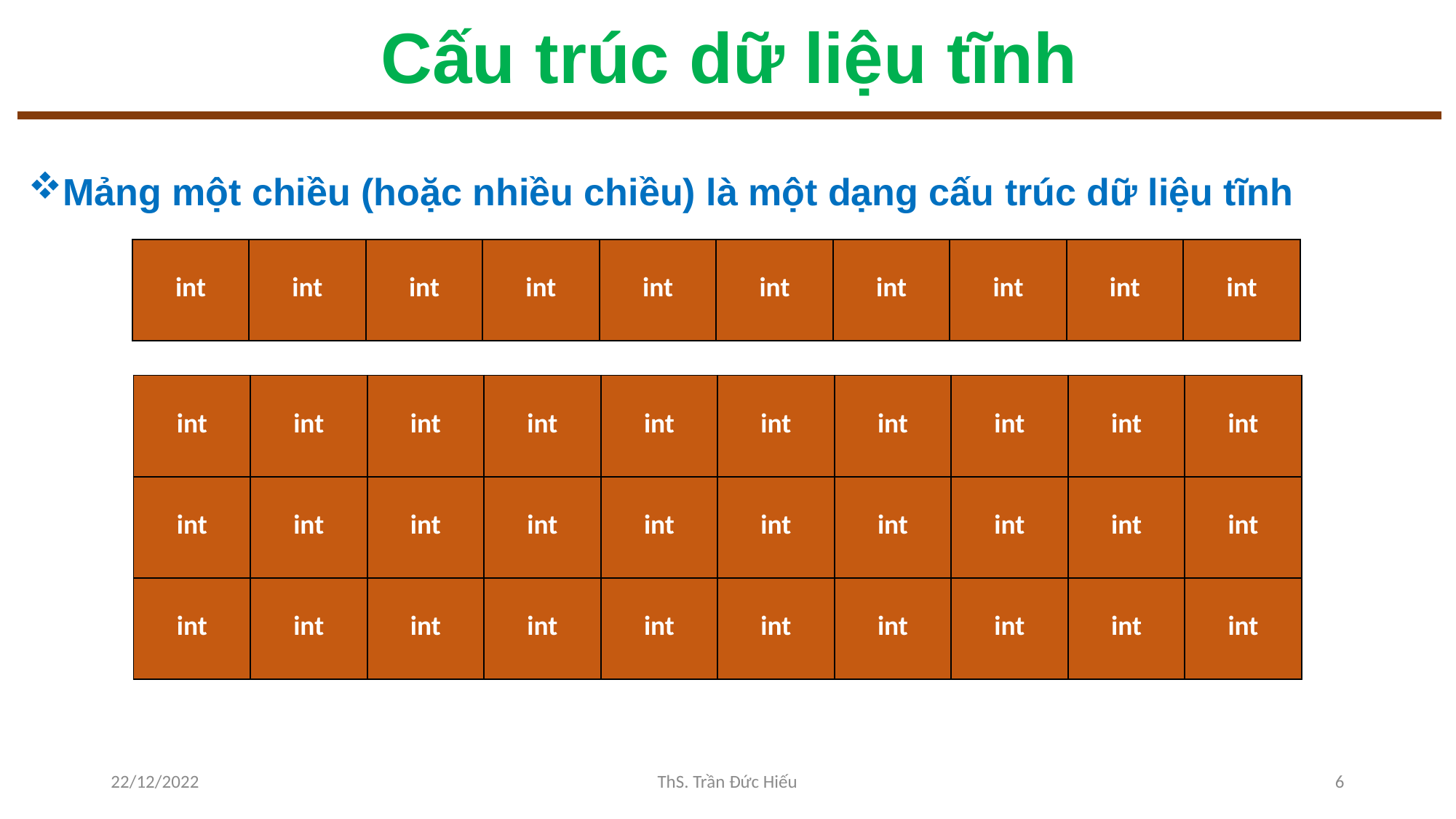

# Cấu trúc dữ liệu tĩnh
Mảng một chiều (hoặc nhiều chiều) là một dạng cấu trúc dữ liệu tĩnh

| int | int | int | int | int | int | int | int | int | int |
| --- | --- | --- | --- | --- | --- | --- | --- | --- | --- |
| int | int | int | int | int | int | int | int | int | int |
| --- | --- | --- | --- | --- | --- | --- | --- | --- | --- |
| int | int | int | int | int | int | int | int | int | int |
| int | int | int | int | int | int | int | int | int | int |
22/12/2022
ThS. Trần Đức Hiếu
6